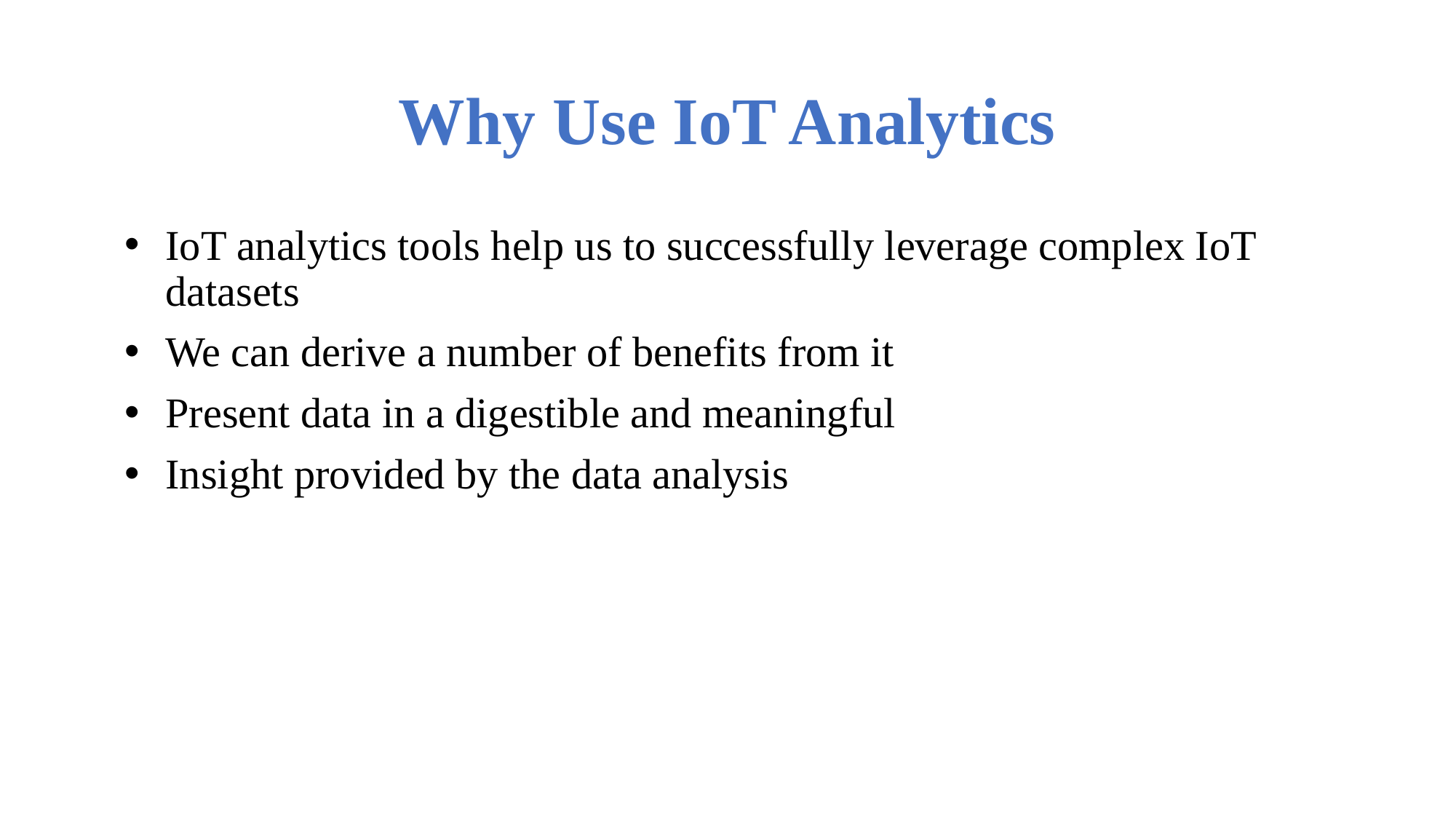

# Why Use IoT Analytics
IoT analytics tools help us to successfully leverage complex IoT datasets
We can derive a number of benefits from it
Present data in a digestible and meaningful
Insight provided by the data analysis